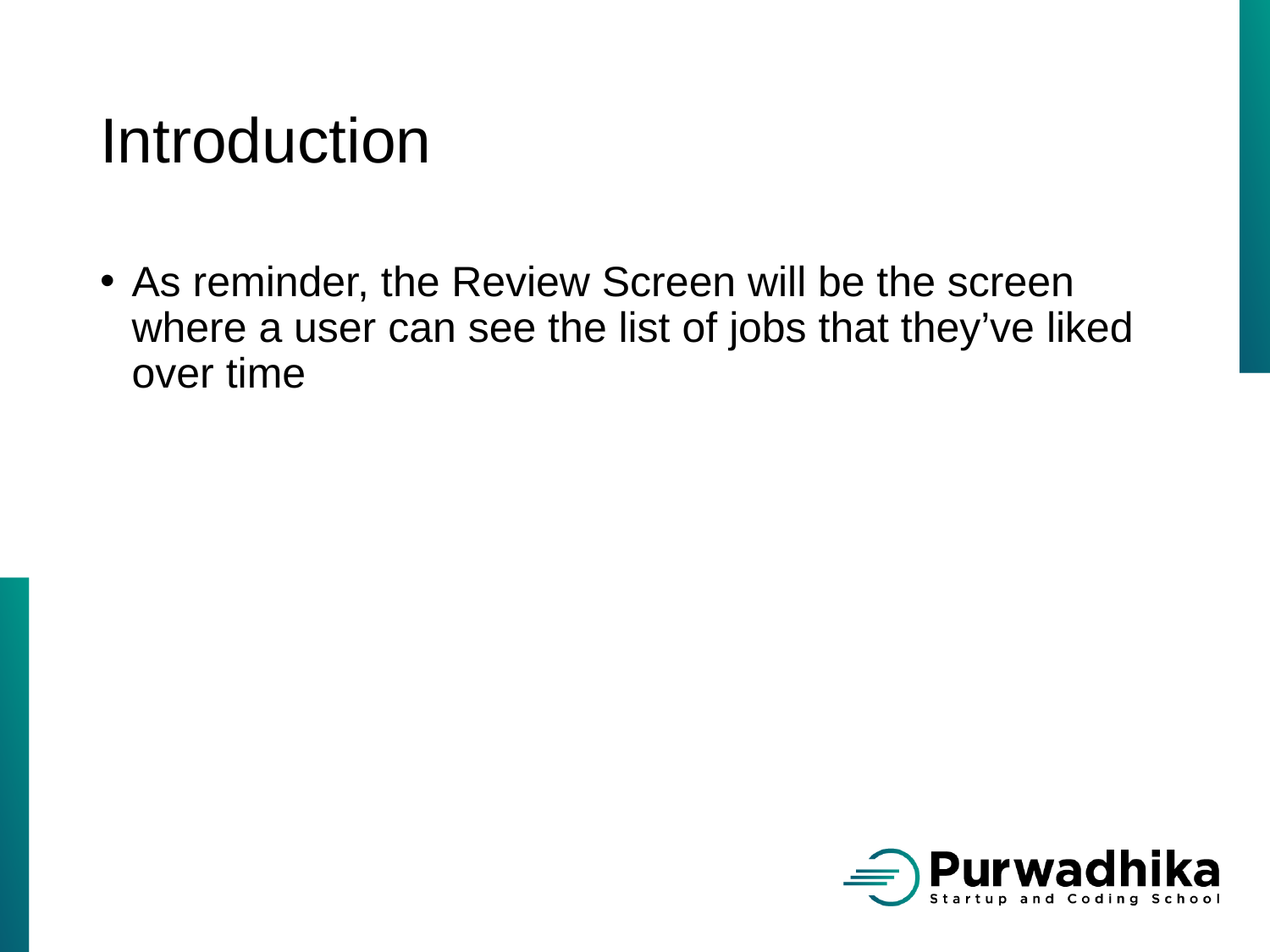

# Introduction
As reminder, the Review Screen will be the screen where a user can see the list of jobs that they’ve liked over time